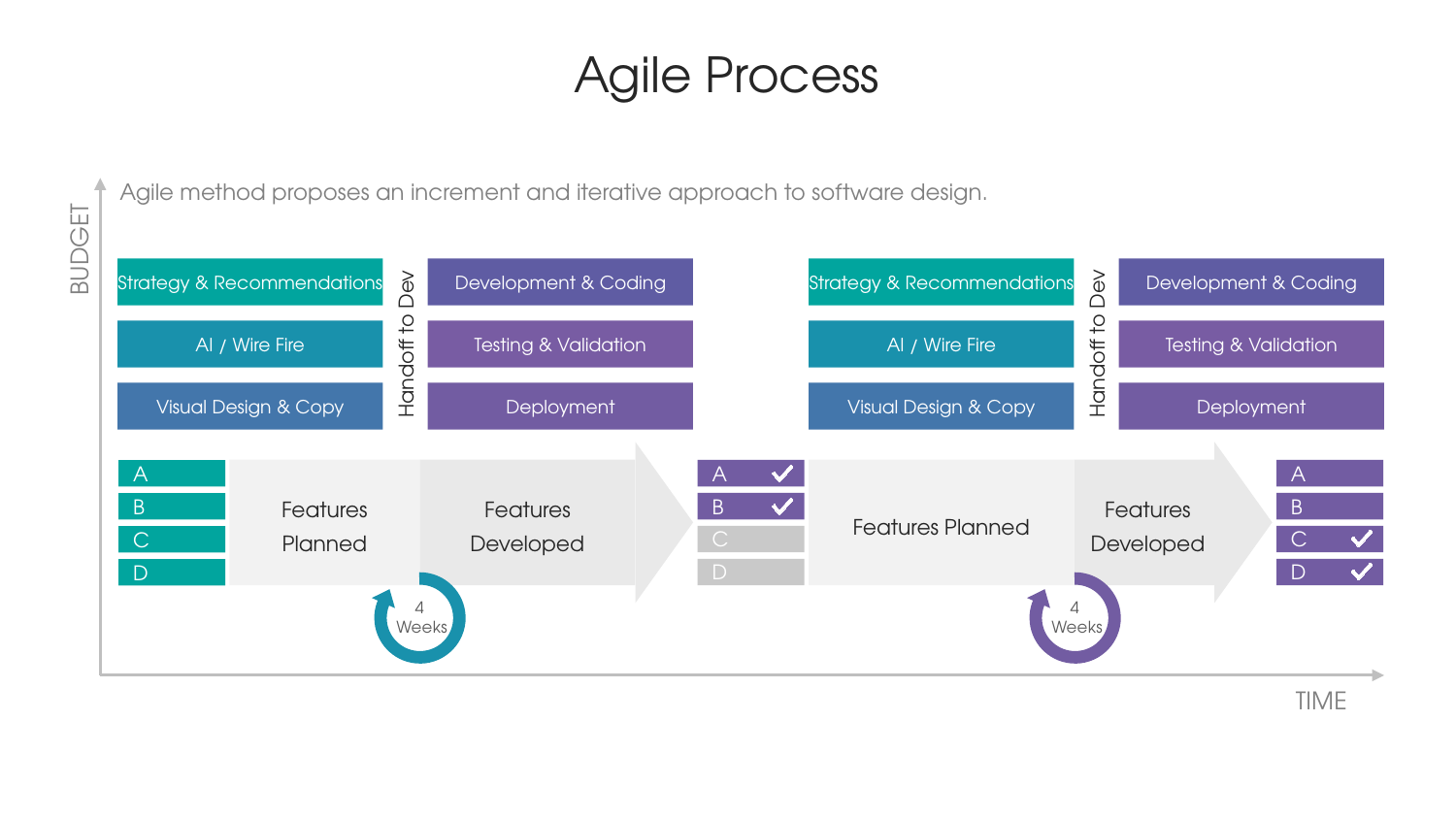

# Agile Process
Agile method proposes an increment and iterative approach to software design.
BUDGET
Strategy & Recommendations
AI / Wire Fire
Visual Design & Copy
Development & Coding
Testing & Validation
Deployment
Strategy & Recommendations
AI / Wire Fire
Visual Design & Copy
Development & Coding
Testing & Validation
Deployment
Handoff to Dev
Handoff to Dev
Features Planned
Features Developed
Features Planned
Features Developed
A

B

C
D
A
B
C

D

A
B
C
D

4
Weeks

4
Weeks
TIME